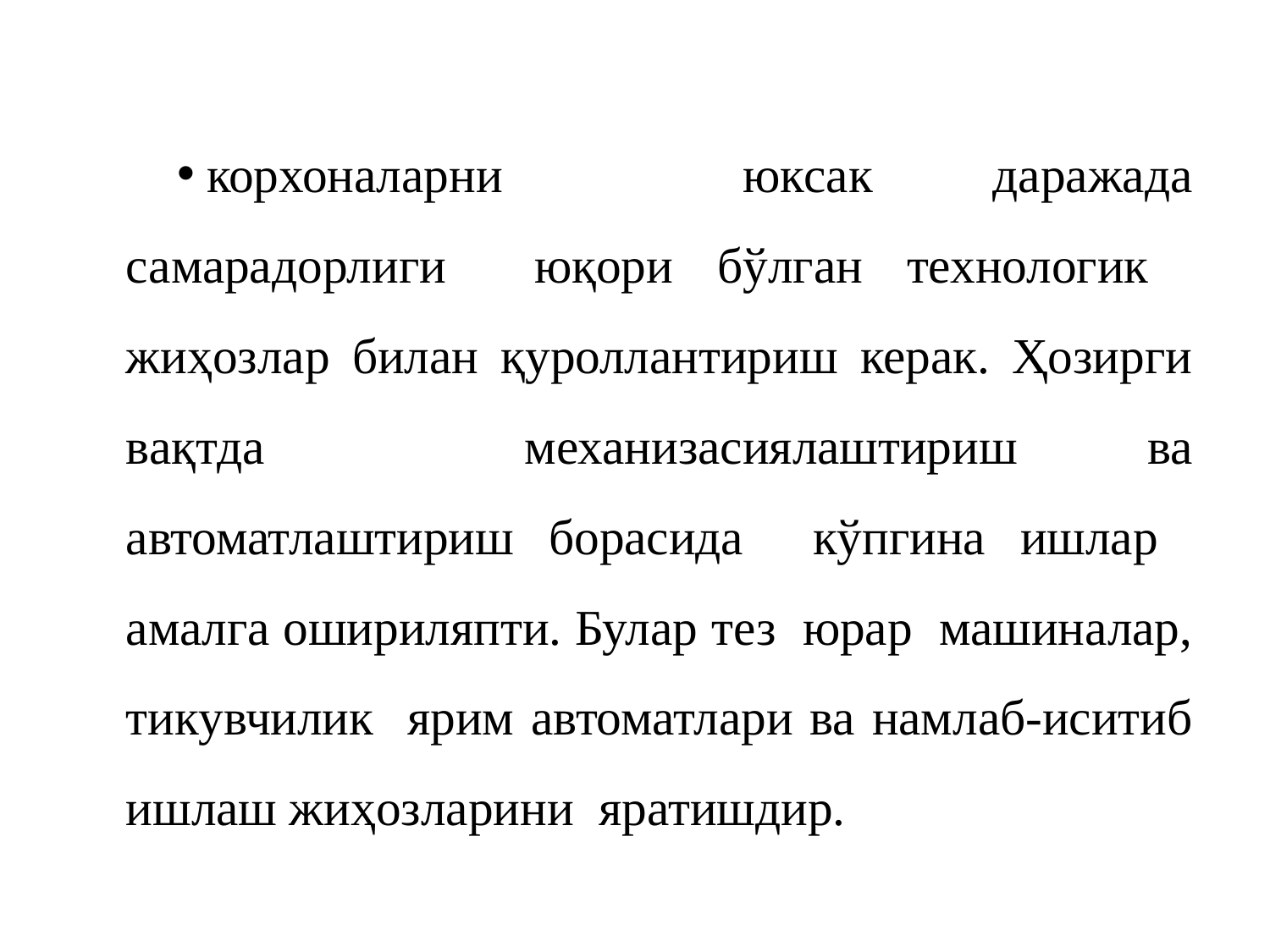

корхоналарни  юксак даражада самарадорлиги  юқори бўлган технологик  жиҳозлар билан қуроллантириш керак. Ҳозирги вақтда  механизасиялаштириш ва автоматлаштириш борасида  кўпгина ишлар  амалга ошириляпти. Булар тез  юрар  машиналар, тикувчилик  ярим автоматлари ва намлаб-иситиб ишлаш жиҳозларини  яратишдир.